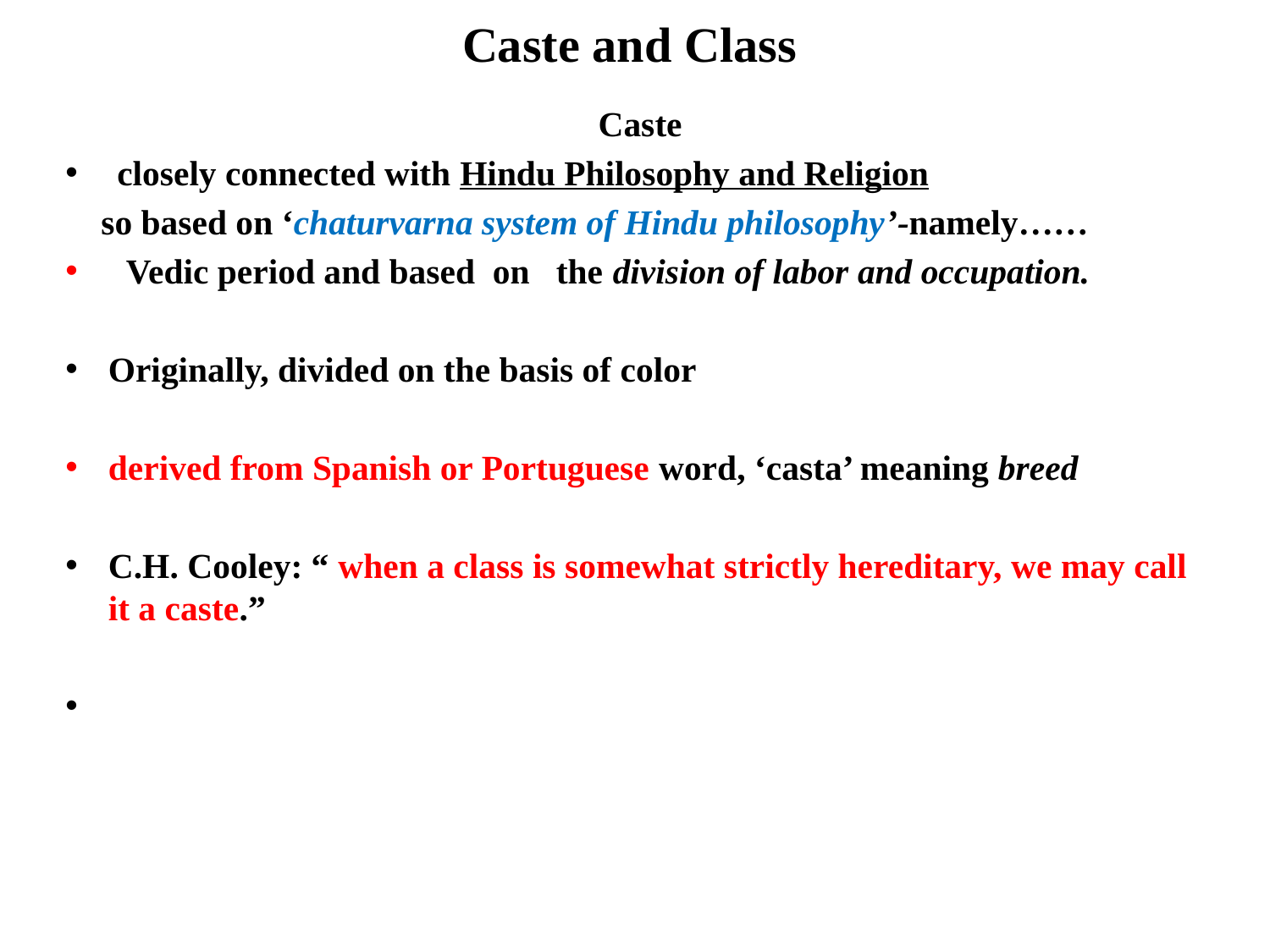

# Caste and Class
Caste
 closely connected with Hindu Philosophy and Religion
    so based on ‘chaturvarna system of Hindu philosophy’-namely……
  Vedic period and based  on   the division of labor and occupation.

Originally, divided on the basis of color

derived from Spanish or Portuguese word, ‘casta’ meaning breed

C.H. Cooley: “ when a class is somewhat strictly hereditary, we may call it a caste.”